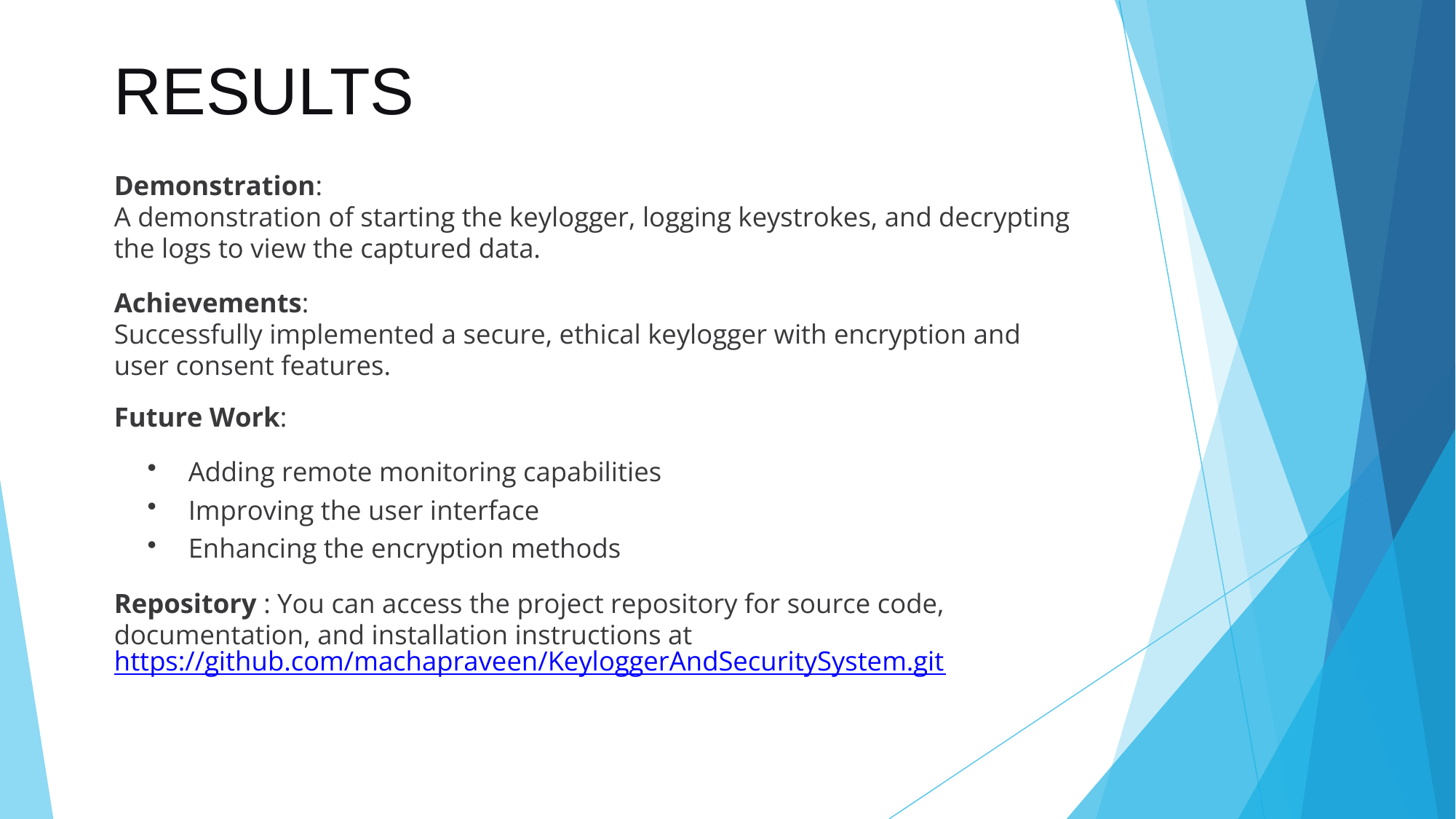

RESULTS
Demonstration:
A demonstration of starting the keylogger, logging keystrokes, and decrypting the logs to view the captured data.
Achievements:
Successfully implemented a secure, ethical keylogger with encryption and user consent features.
Future Work:
Adding remote monitoring capabilities
Improving the user interface
Enhancing the encryption methods
Repository : You can access the project repository for source code, documentation, and installation instructions at https://github.com/machapraveen/KeyloggerAndSecuritySystem.git